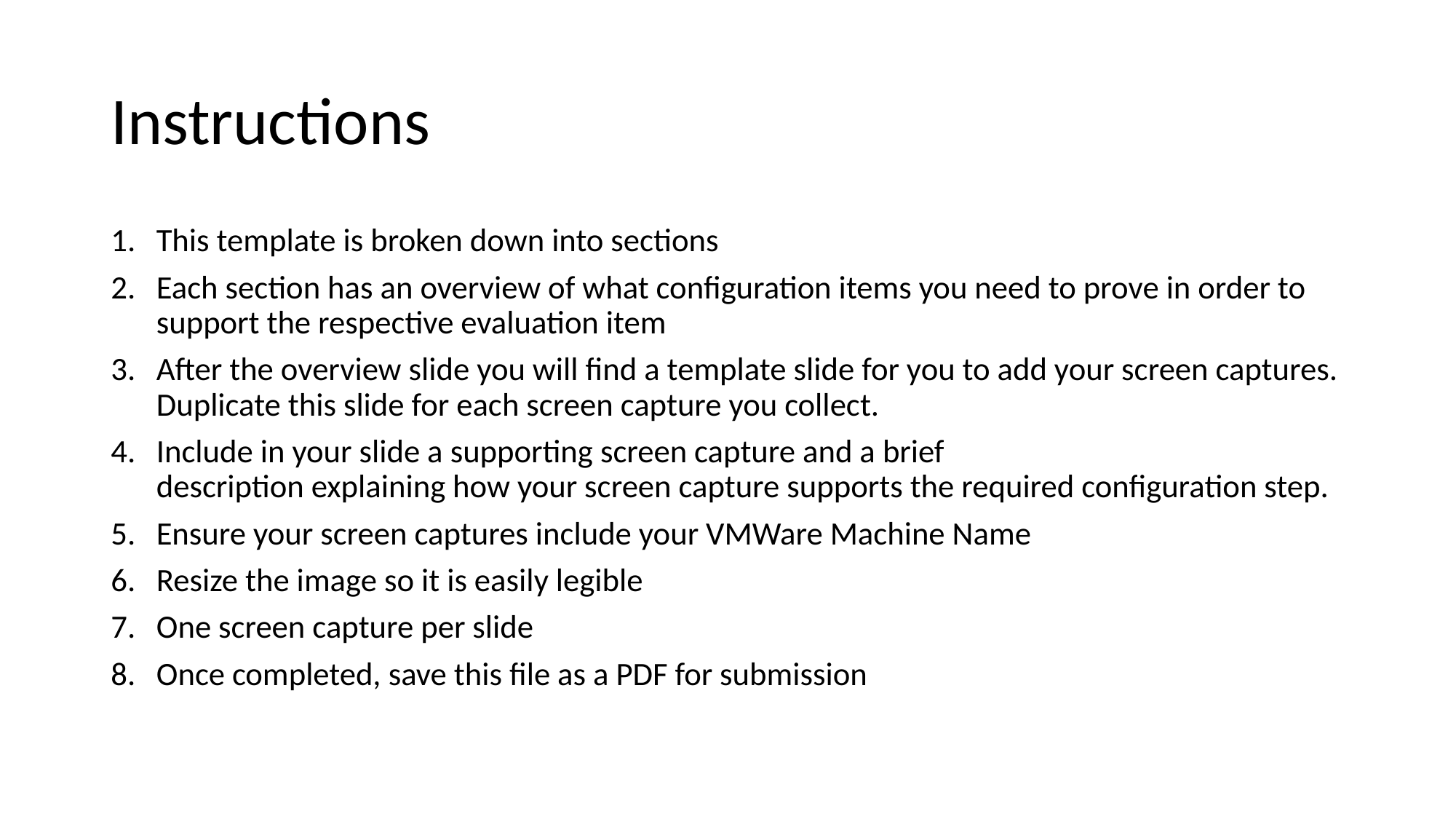

# Instructions
This template is broken down into sections
Each section has an overview of what configuration items you need to prove in order to support the respective evaluation item
After the overview slide you will find a template slide for you to add your screen captures. Duplicate this slide for each screen capture you collect.
Include in your slide a supporting screen capture and a brief
description explaining how your screen capture supports the required configuration step.
Ensure your screen captures include your VMWare Machine Name
Resize the image so it is easily legible
One screen capture per slide
Once completed, save this file as a PDF for submission